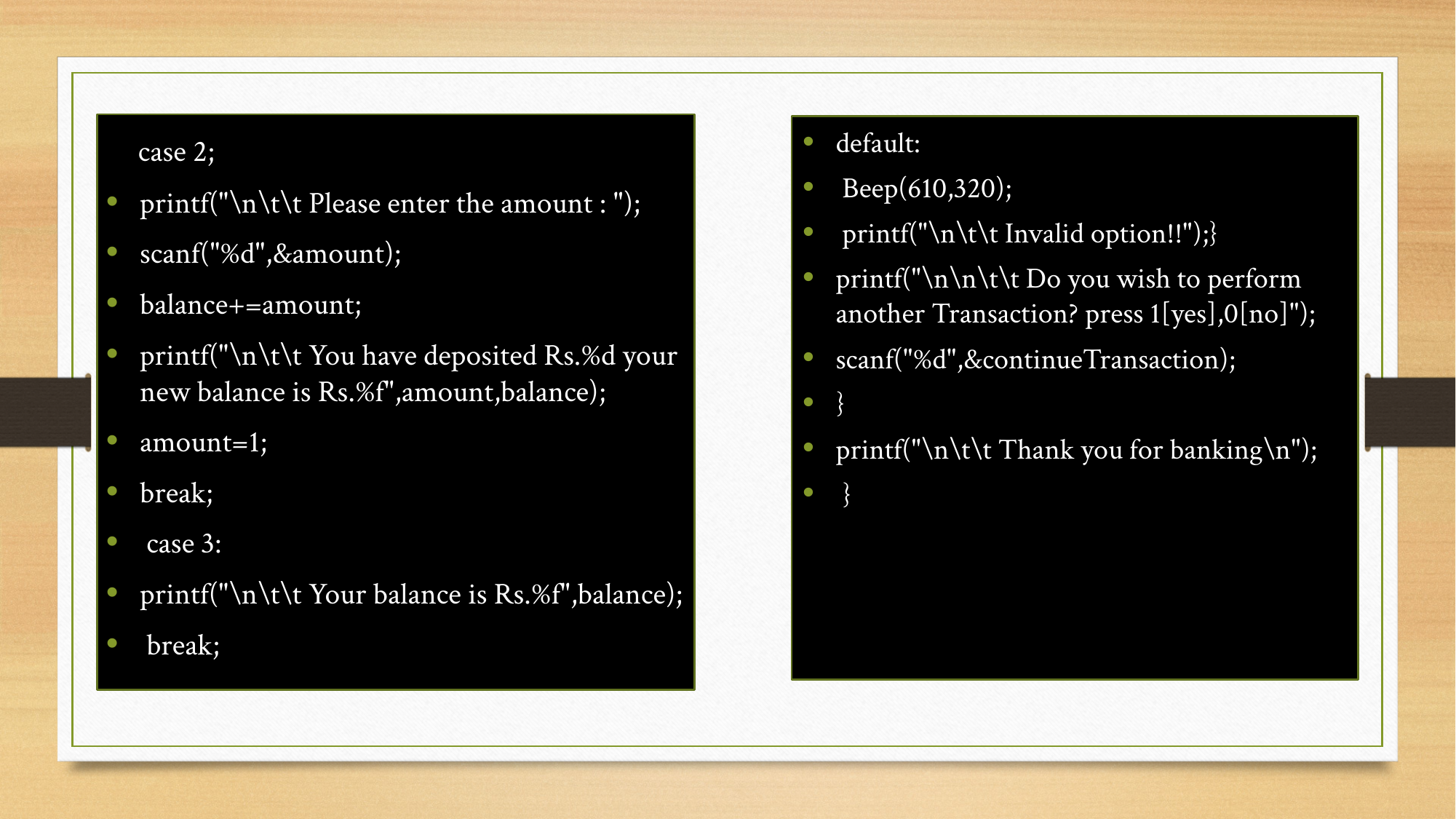

default:
 Beep(610,320);
 printf("\n\t\t Invalid option!!");}
printf("\n\n\t\t Do you wish to perform another Transaction? press 1[yes],0[no]");
scanf("%d",&continueTransaction);
}
printf("\n\t\t Thank you for banking\n");
 }

    case 2;
printf("\n\t\t Please enter the amount : ");
scanf("%d",&amount);
balance+=amount;
printf("\n\t\t You have deposited Rs.%d your new balance is Rs.%f",amount,balance);
amount=1;
break;
 case 3:
printf("\n\t\t Your balance is Rs.%f",balance);
 break;